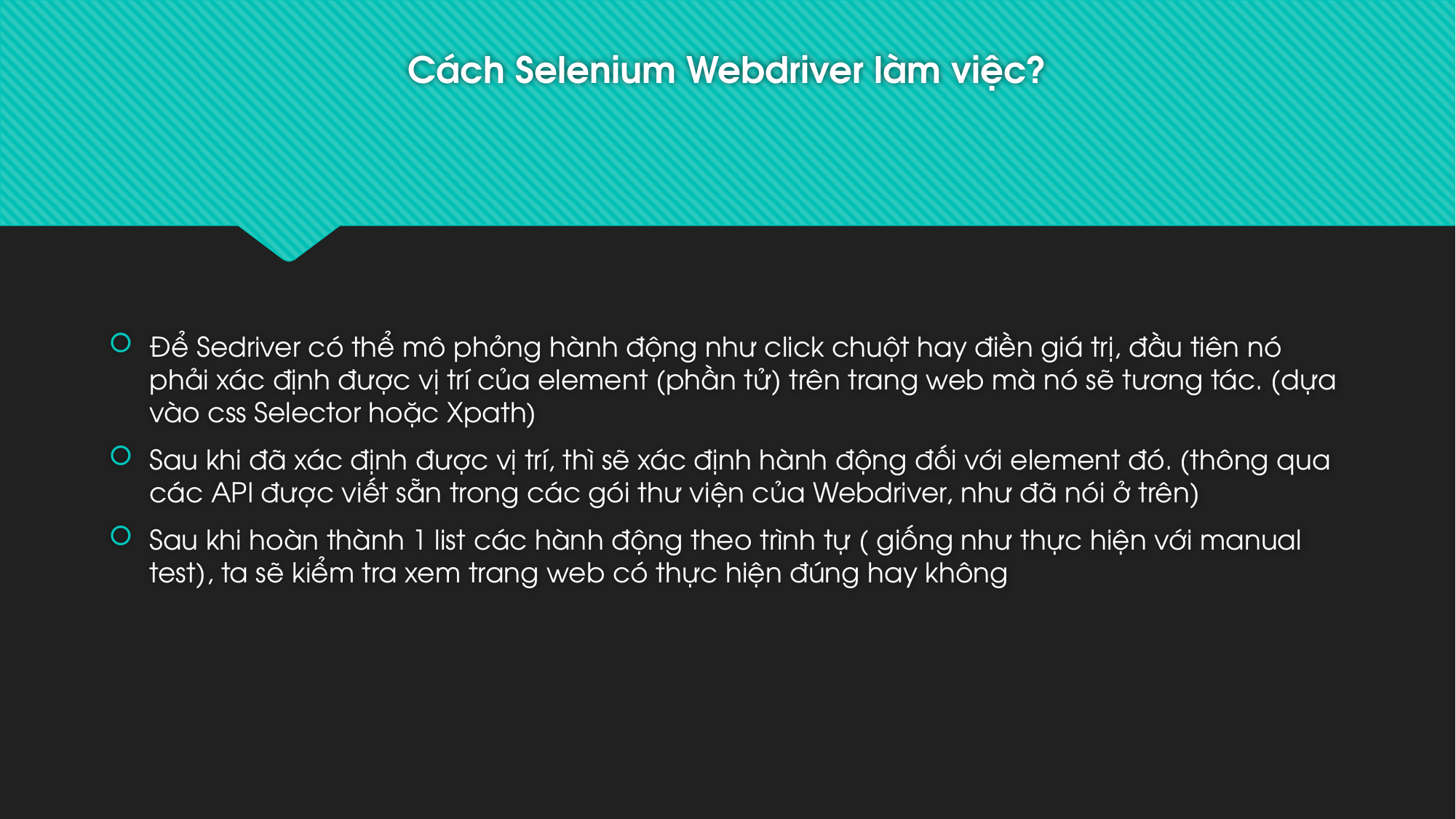

# Cách Selenium Webdriver làm việc?
Để Sedriver có thể mô phỏng hành động như click chuột hay điền giá trị, đầu tiên nó phải xác định được vị trí của element (phần tử) trên trang web mà nó sẽ tương tác. (dựa vào css Selector hoặc Xpath)
Sau khi đã xác định được vị trí, thì sẽ xác định hành động đối với element đó. (thông qua các API được viết sẵn trong các gói thư viện của Webdriver, như đã nói ở trên)
Sau khi hoàn thành 1 list các hành động theo trình tự ( giống như thực hiện với manual test), ta sẽ kiểm tra xem trang web có thực hiện đúng hay không